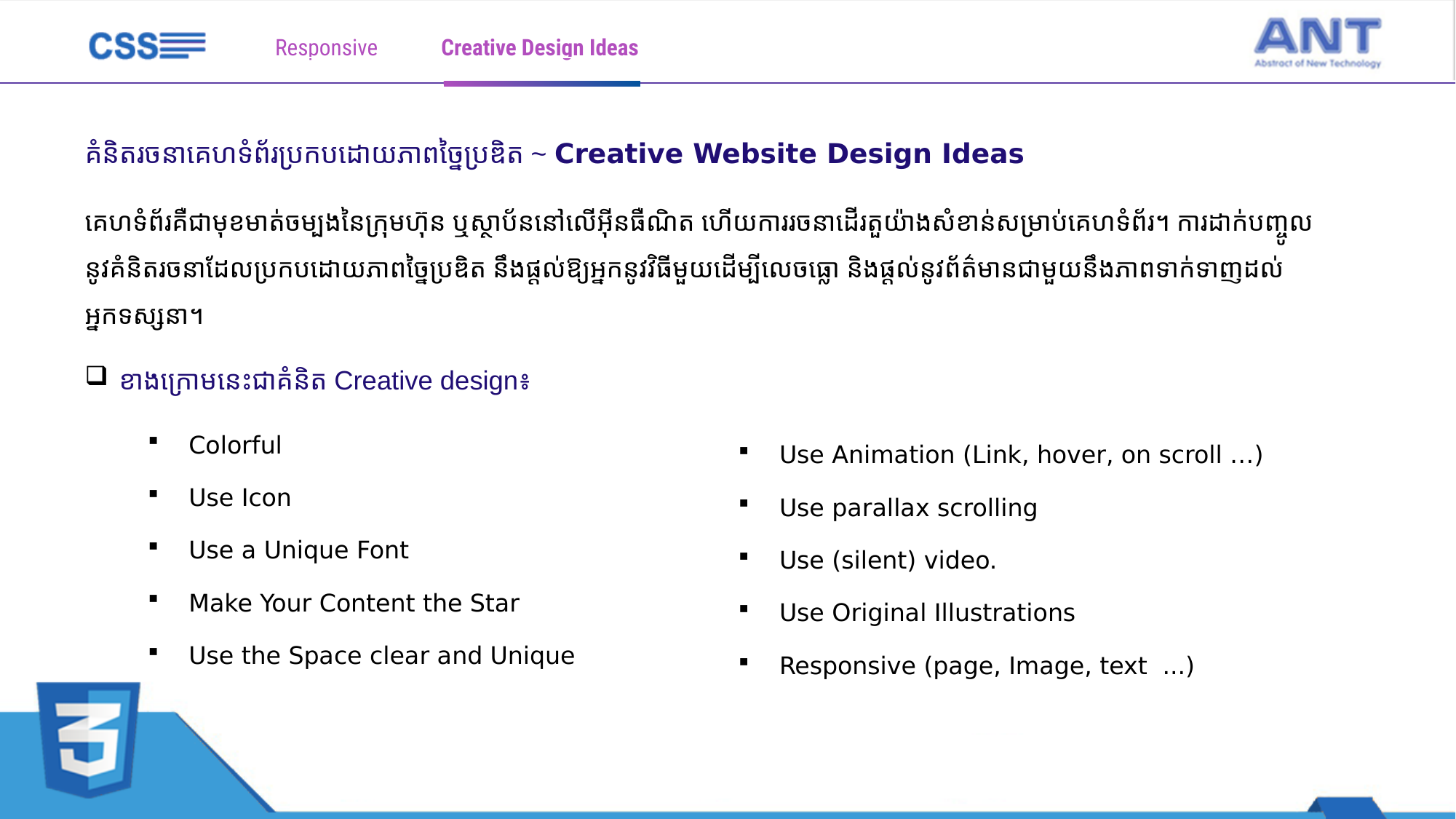

Responsive
Creative Design Ideas

គំនិតរចនាគេហទំព័រប្រកបដោយភាពច្នៃប្រឌិត ~ Creative Website Design Ideas
គេហទំព័រគឺជាមុខមាត់ចម្បងនៃក្រុមហ៊ុន ឬស្ថាប័ននៅលើអ៊ីនធឺណិត ហើយការរចនាដើរតួយ៉ាងសំខាន់សម្រាប់គេហទំព័រ។ ការដាក់បញ្ចូលនូវគំនិតរចនាដែលប្រកបដោយភាពច្នៃប្រឌិត នឹងផ្តល់ឱ្យអ្នកនូវវិធីមួយដើម្បីលេចធ្លោ និងផ្តល់នូវព័ត៌មានជាមួយនឹងភាពទាក់ទាញដល់អ្នកទស្សនា។
ខាងក្រោមនេះជាគំនិត Creative design៖​
Colorful
Use Icon
Use a Unique Font
Make Your Content the Star
Use the Space clear and Unique
Use Animation (Link, hover, on scroll …)
Use parallax scrolling
Use (silent) video.
Use Original Illustrations
Responsive (page, Image, text  ...)